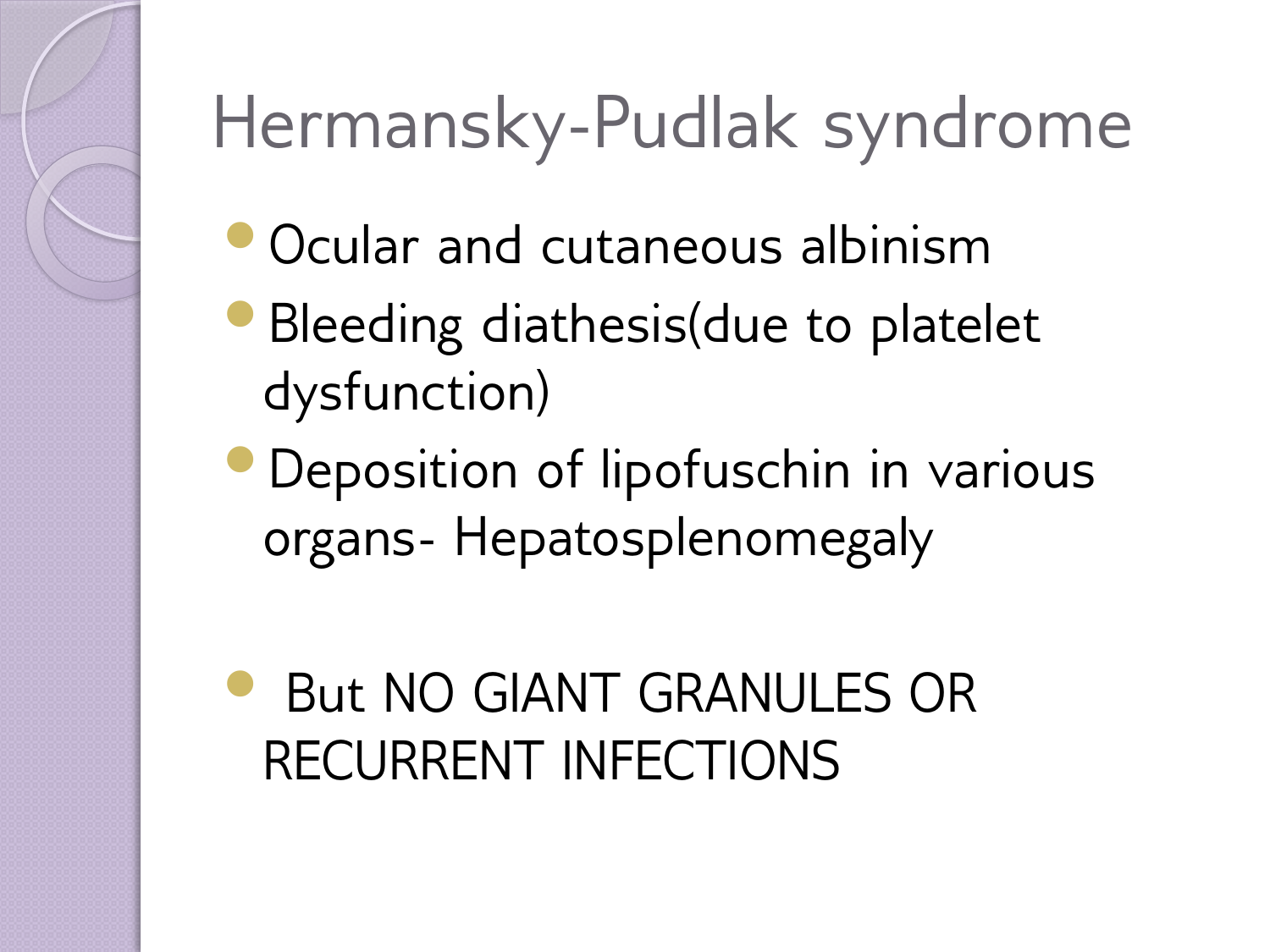

# Hermansky-Pudlak syndrome
Ocular and cutaneous albinism
Bleeding diathesis(due to platelet dysfunction)
Deposition of lipofuschin in various organs- Hepatosplenomegaly

 But NO GIANT GRANULES OR RECURRENT INFECTIONS